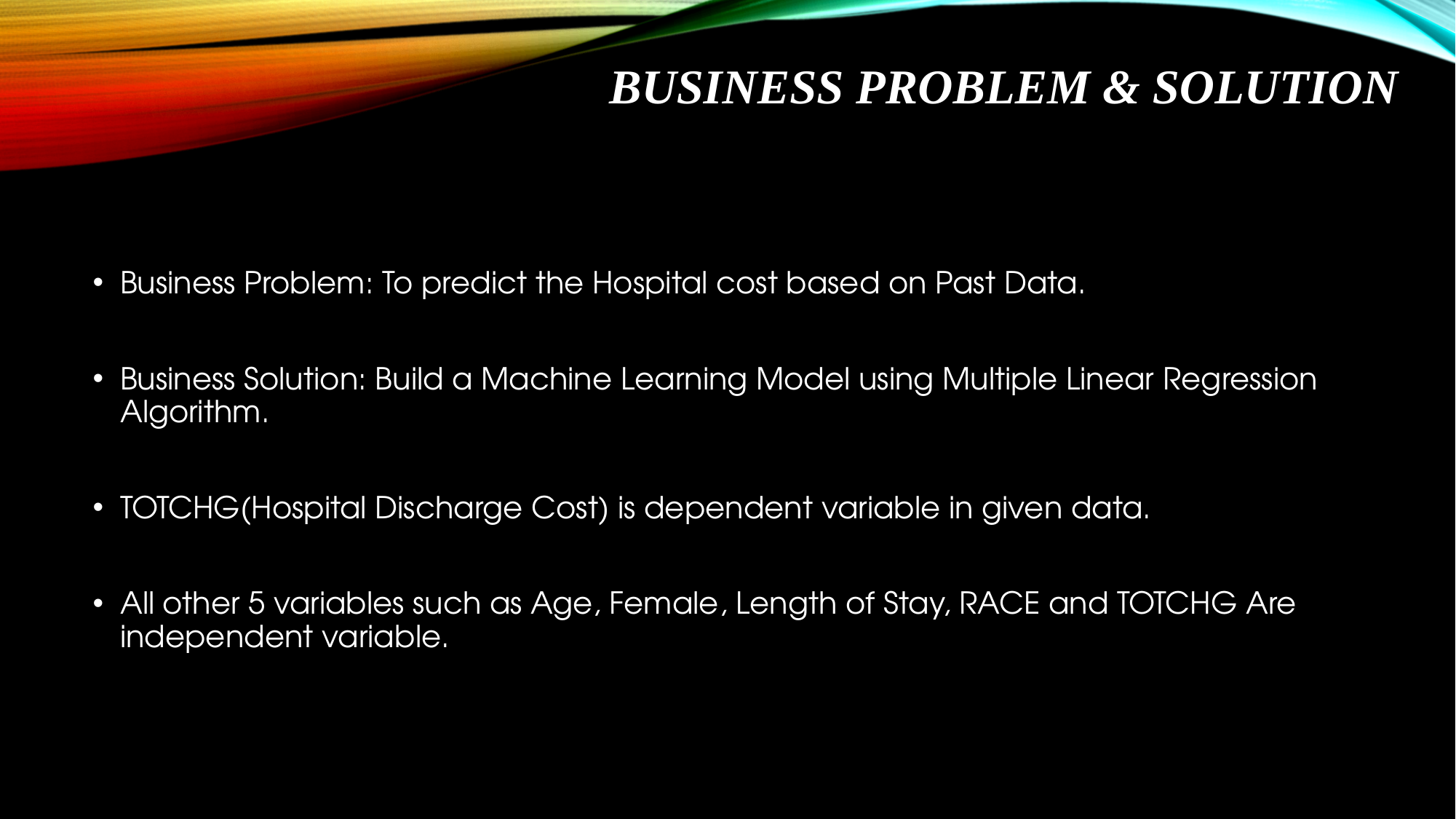

# Business problem & Solution
Business Problem: To predict the Hospital cost based on Past Data.

Business Solution: Build a Machine Learning Model using Multiple Linear Regression Algorithm.

TOTCHG(Hospital Discharge Cost) is dependent variable in given data.

All other 5 variables such as Age, Female, Length of Stay, RACE and TOTCHG Are independent variable.